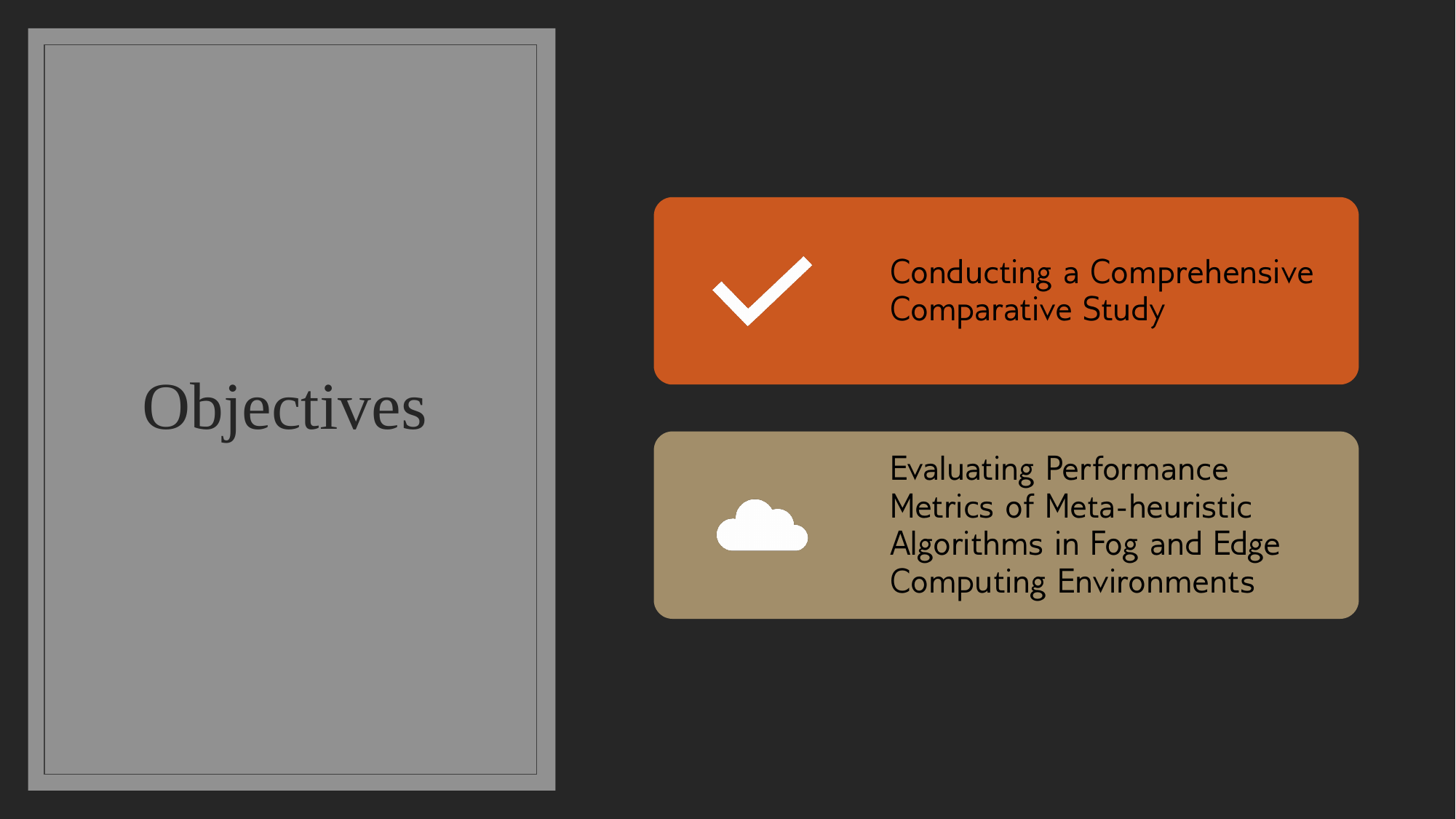

# Objectives
Conducting a Comprehensive Comparative Study
Evaluating Performance Metrics of Meta-heuristic Algorithms in Fog and Edge Computing Environments